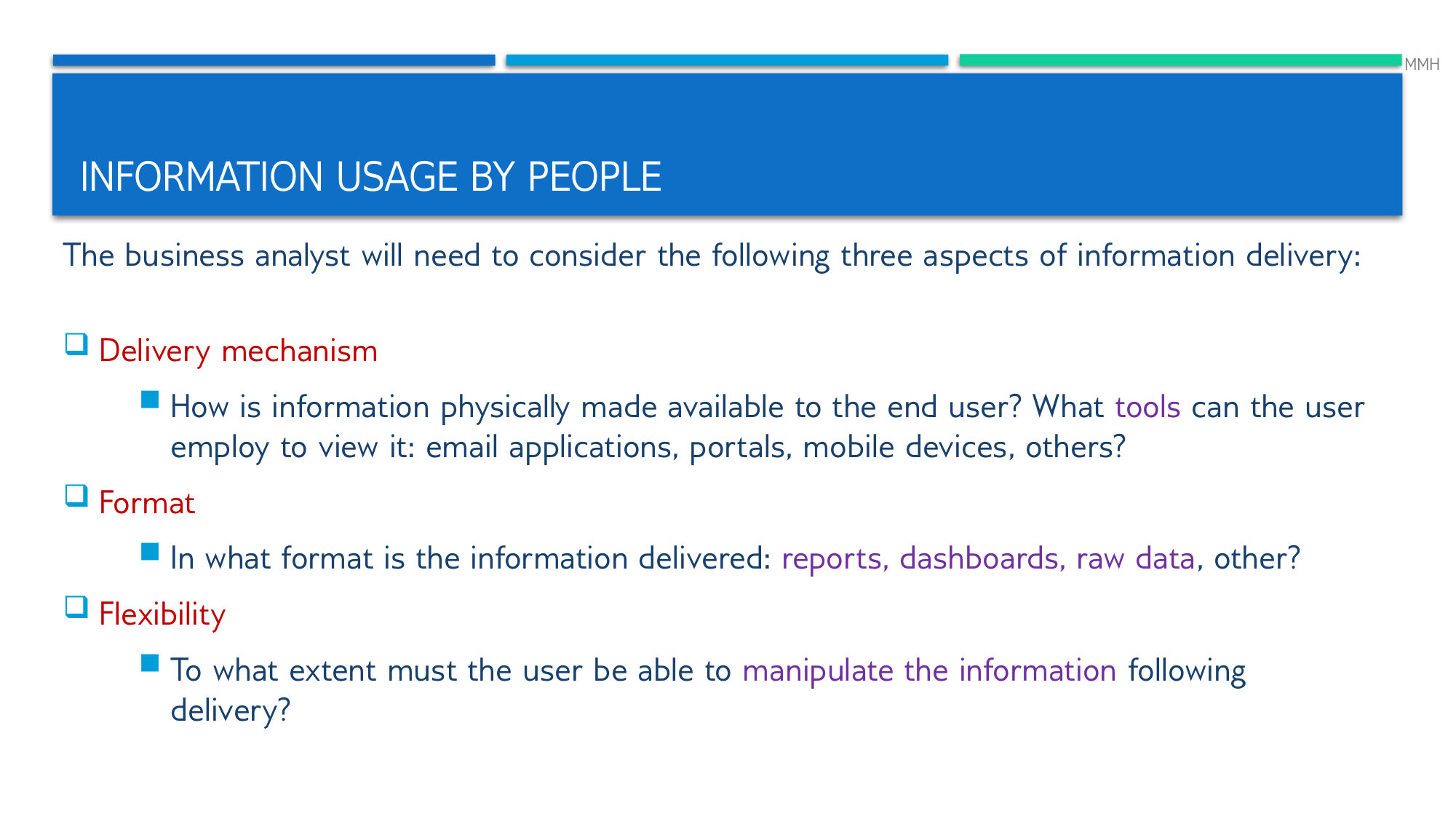

MMH
# Information usage by people
The business analyst will need to consider the following three aspects of information delivery:
Delivery mechanism
How is information physically made available to the end user? What tools can the user employ to view it: email applications, portals, mobile devices, others?
Format
In what format is the information delivered: reports, dashboards, raw data, other?
Flexibility
To what extent must the user be able to manipulate the information following delivery?